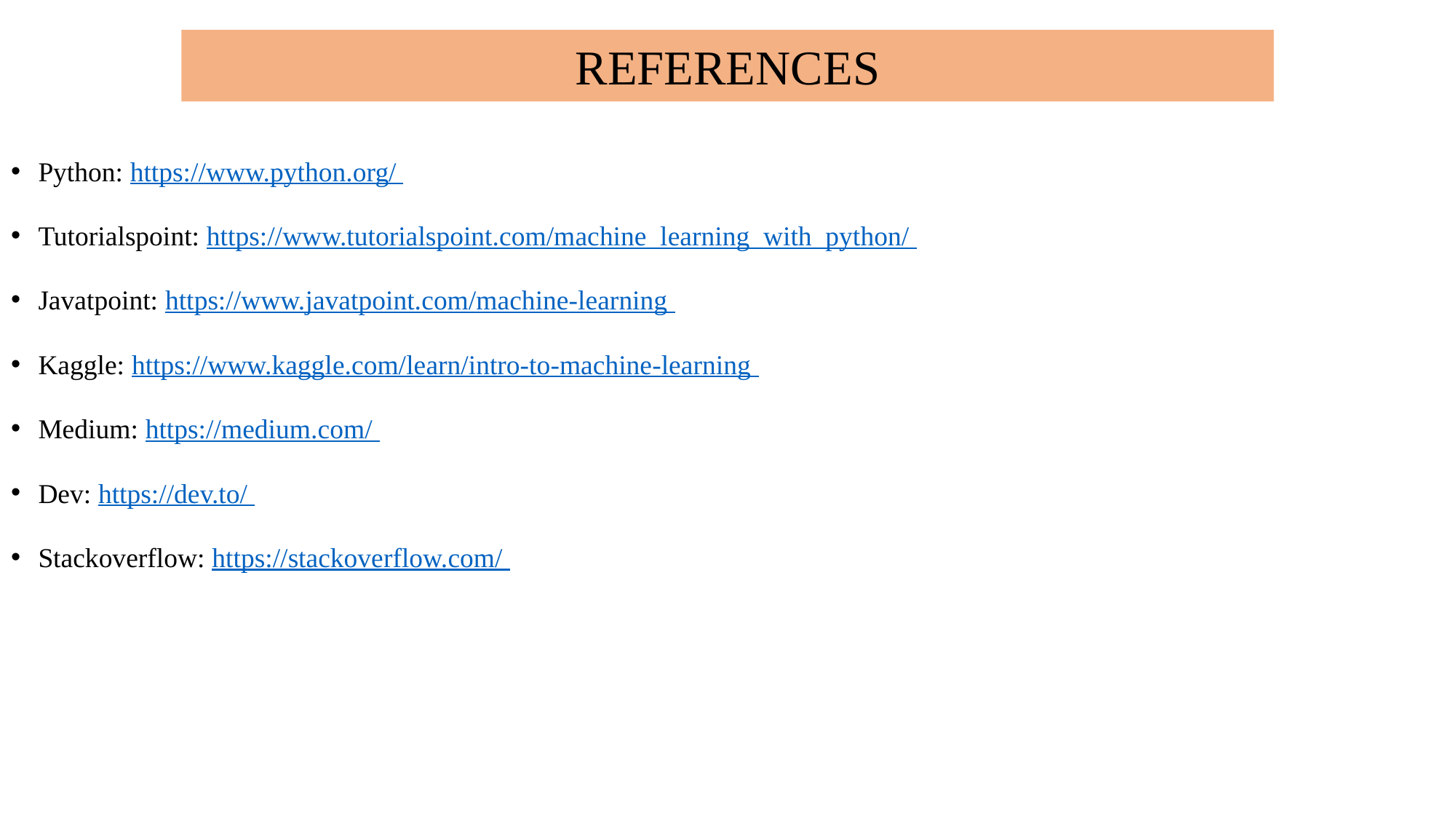

REFERENCES
Python: https://www.python.org/
Tutorialspoint: https://www.tutorialspoint.com/machine_learning_with_python/
Javatpoint: https://www.javatpoint.com/machine-learning
Kaggle: https://www.kaggle.com/learn/intro-to-machine-learning
Medium: https://medium.com/
Dev: https://dev.to/
Stackoverflow: https://stackoverflow.com/